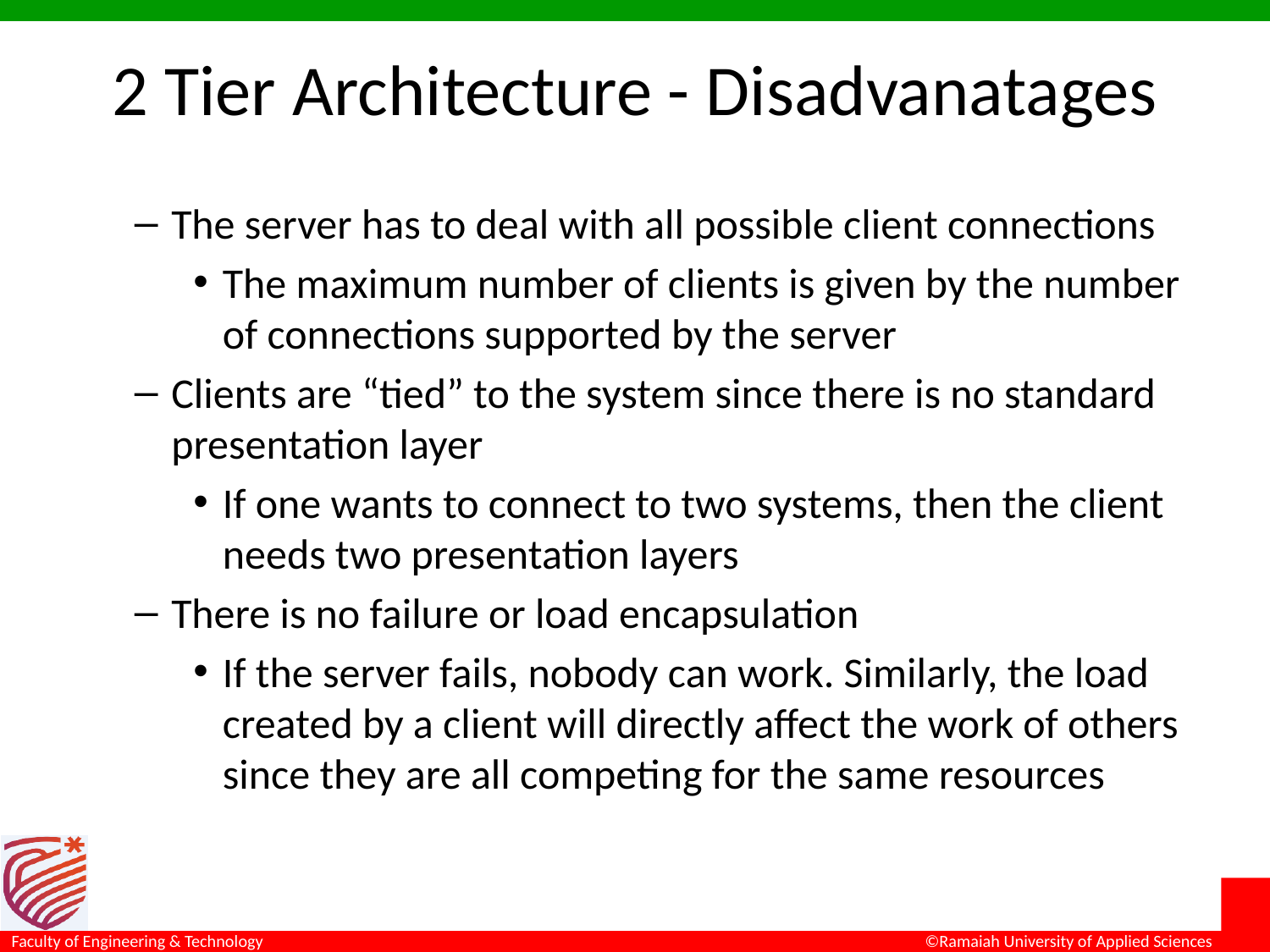

# 2 Tier Architecture - Disadvanatages
The server has to deal with all possible client connections
The maximum number of clients is given by the number of connections supported by the server
Clients are “tied” to the system since there is no standard presentation layer
If one wants to connect to two systems, then the client needs two presentation layers
There is no failure or load encapsulation
If the server fails, nobody can work. Similarly, the load created by a client will directly affect the work of others since they are all competing for the same resources